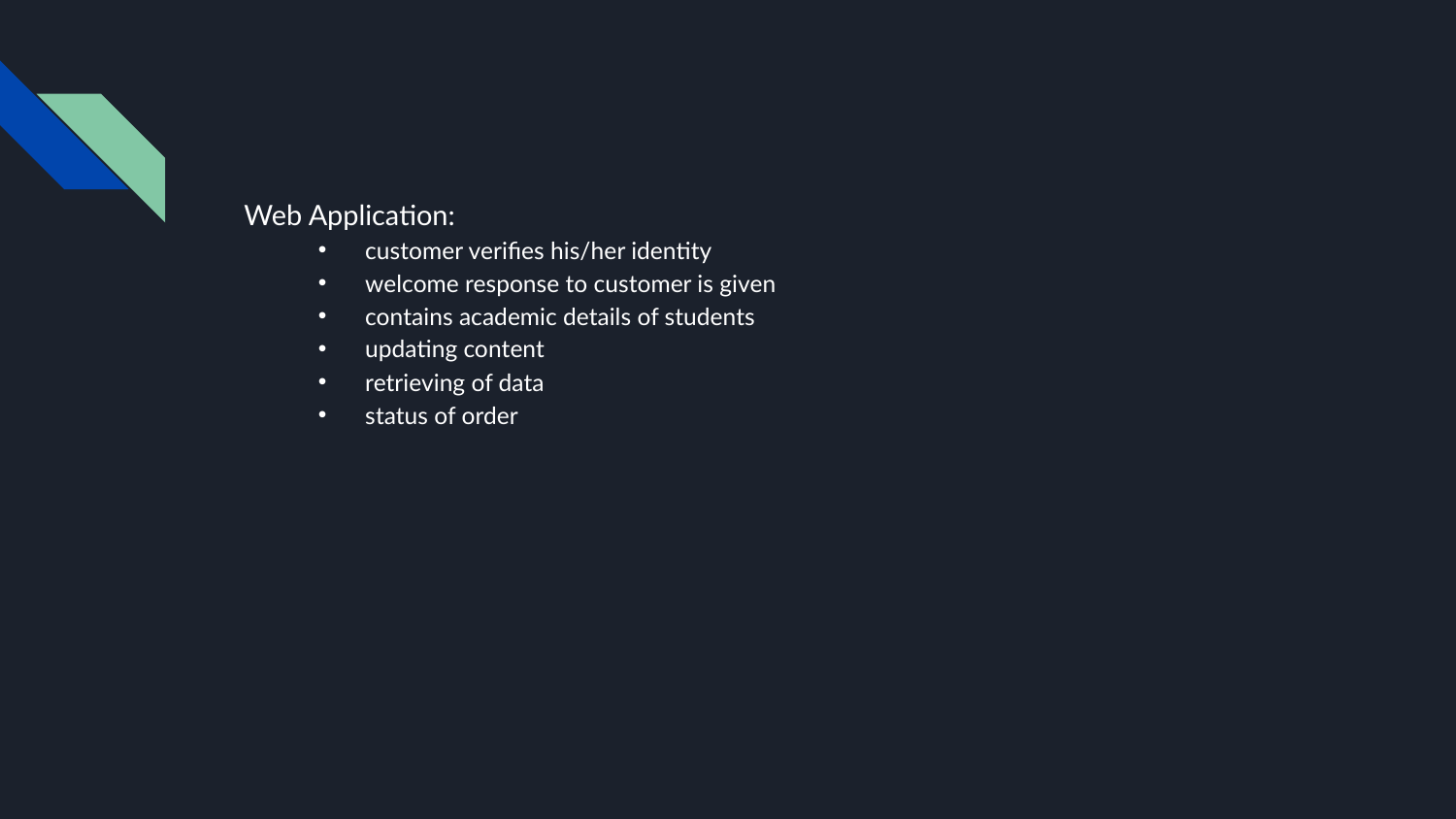

Web Application:
customer verifies his/her identity
welcome response to customer is given
contains academic details of students
updating content
retrieving of data
status of order